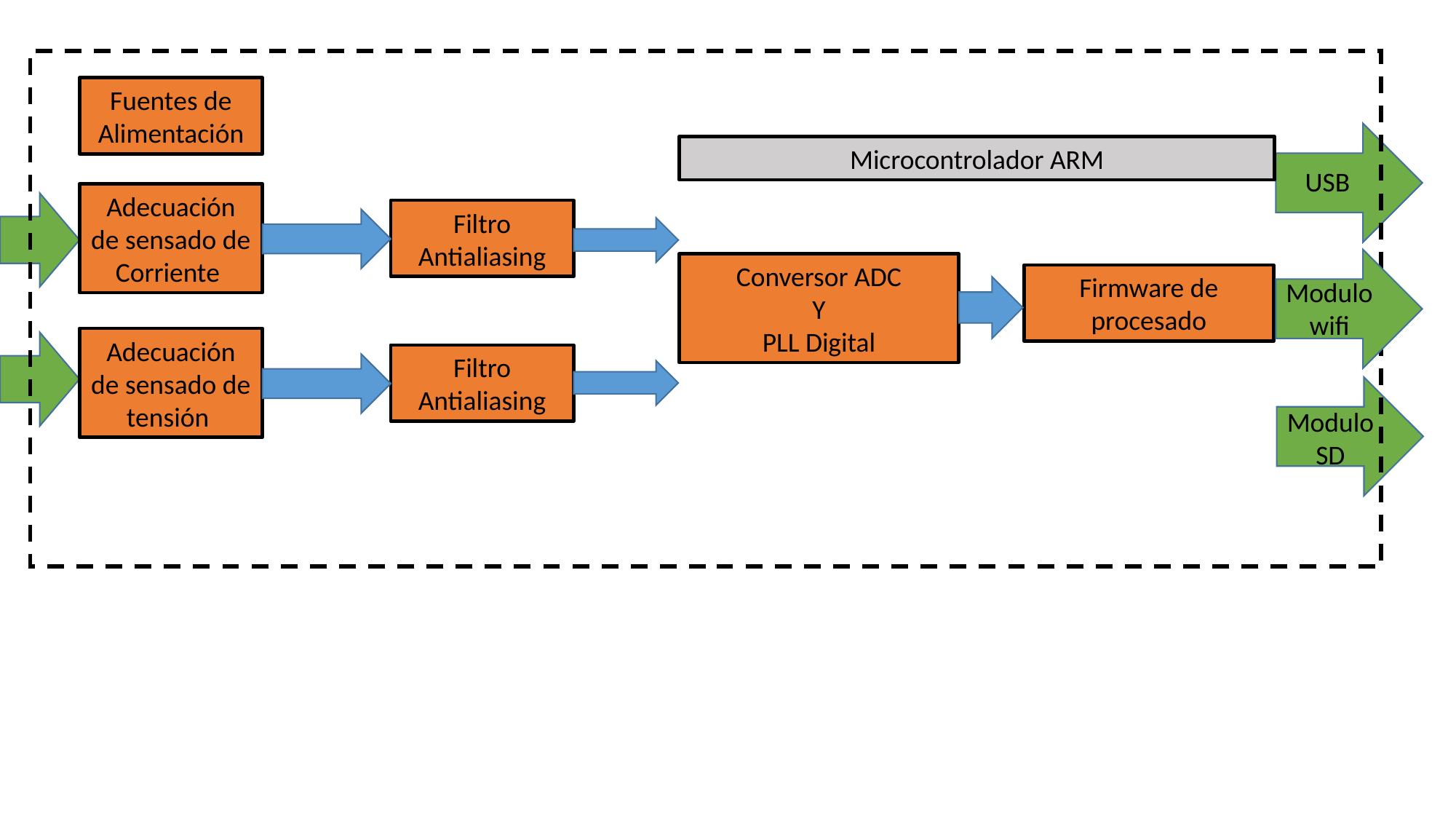

Fuentes de Alimentación

Microcontrolador ARM
USB
Adecuación de sensado de Corriente

Conversor ADC
Y
PLL Digital
Filtro Antialiasing

Firmware de procesado
Modulo wifi

Adecuación de sensado de tensión

Filtro Antialiasing

Modulo SD